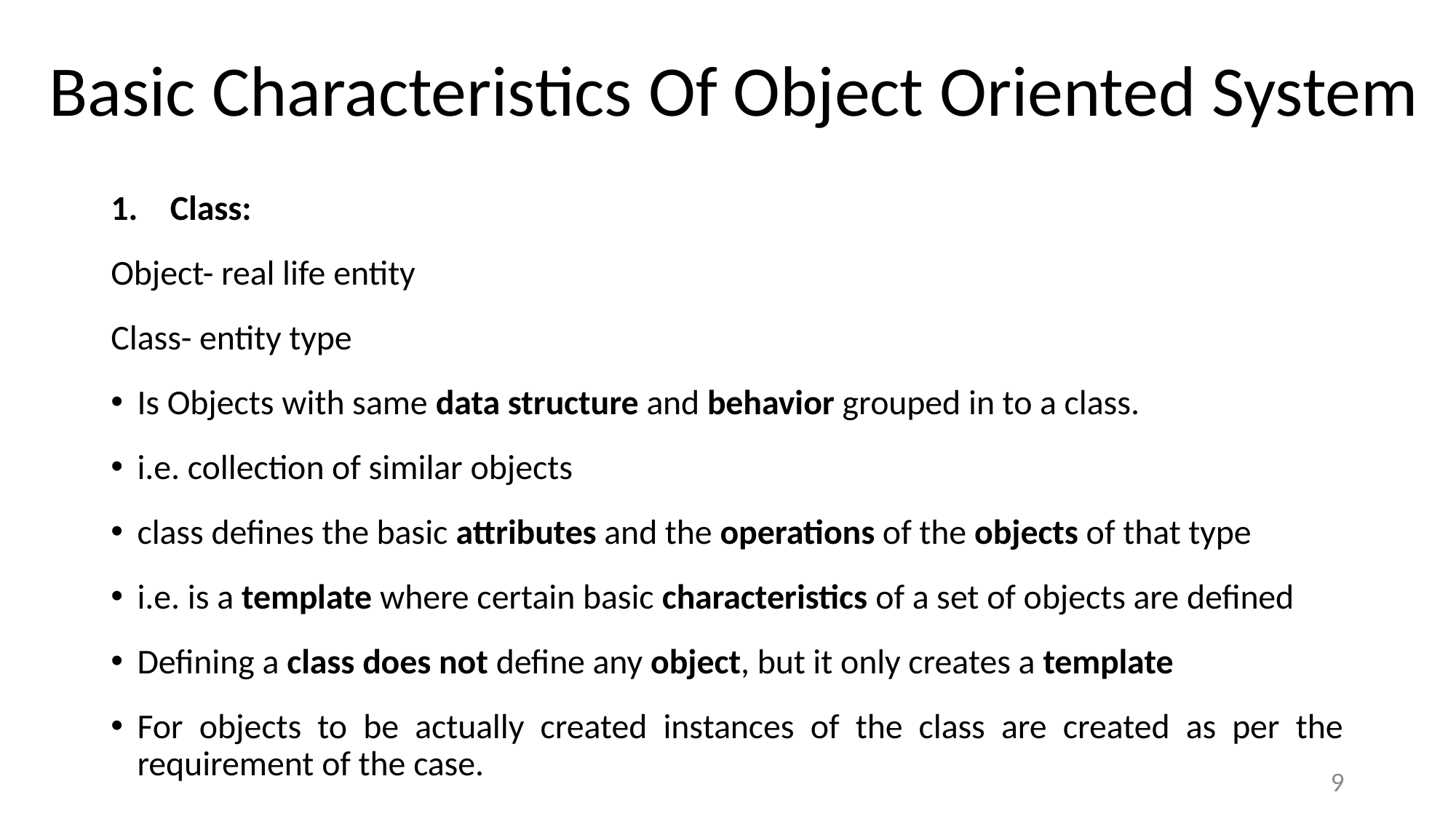

# Basic Characteristics Of Object Oriented System
Class:
Object- real life entity
Class- entity type
Is Objects with same data structure and behavior grouped in to a class.
i.e. collection of similar objects
class defines the basic attributes and the operations of the objects of that type
i.e. is a template where certain basic characteristics of a set of objects are defined
Defining a class does not define any object, but it only creates a template
For objects to be actually created instances of the class are created as per the requirement of the case.
9